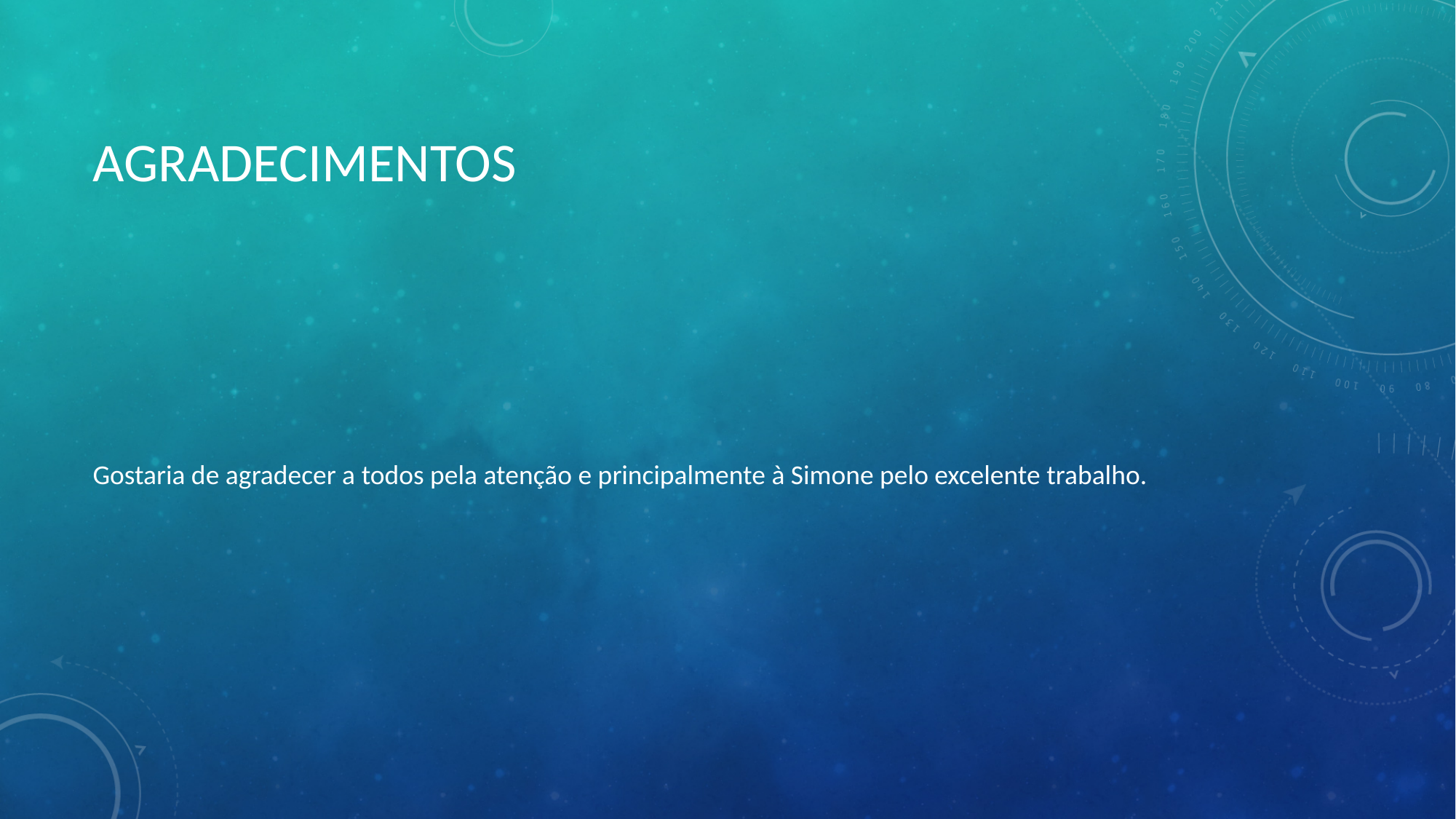

# Agradecimentos
Gostaria de agradecer a todos pela atenção e principalmente à Simone pelo excelente trabalho.